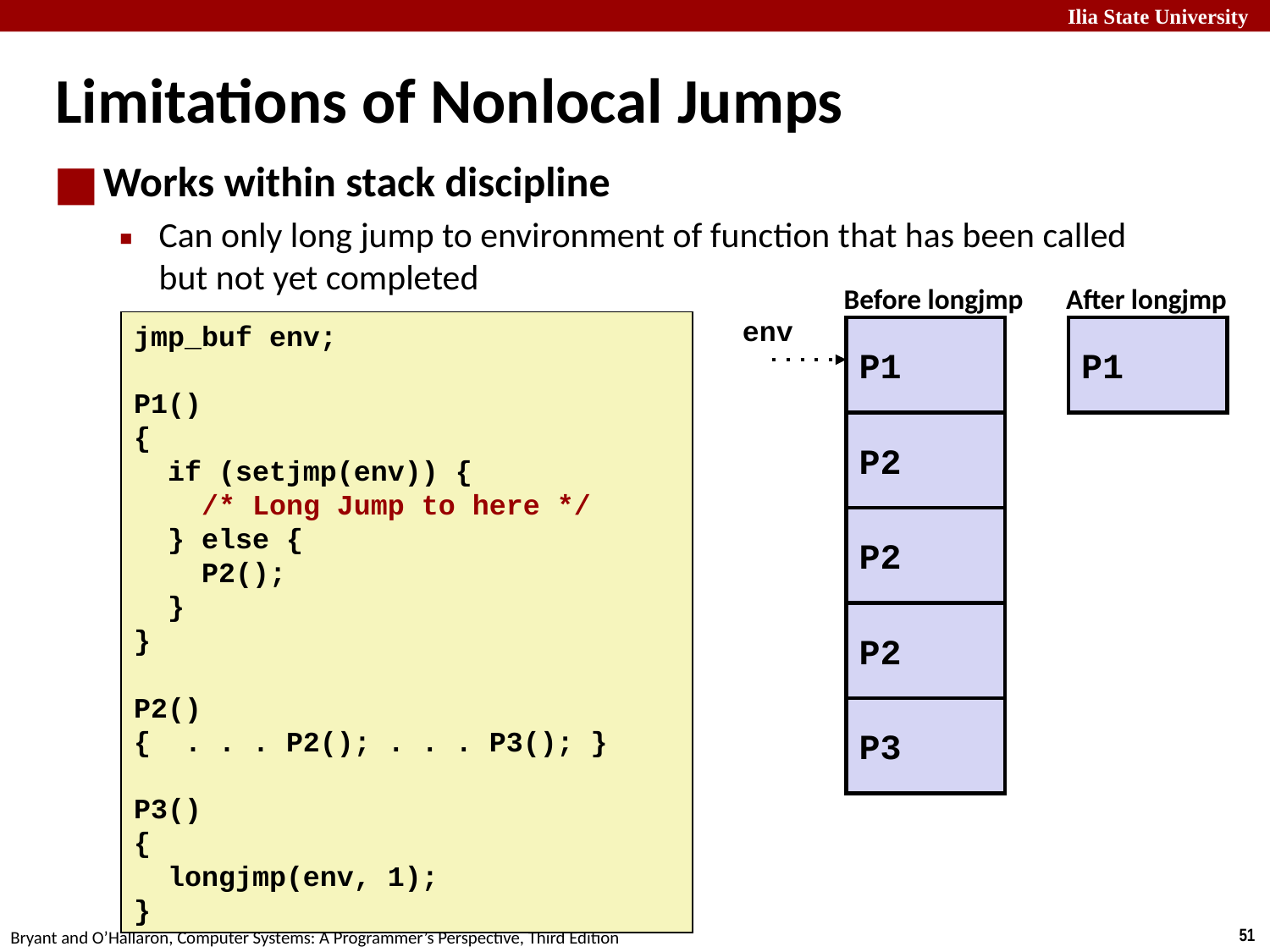

# Limitations of Nonlocal Jumps
Works within stack discipline
Can only long jump to environment of function that has been called but not yet completed
Before longjmp
After longjmp
env
jmp_buf env;

P1()
{
  if (setjmp(env)) {
    /* Long Jump to here */
  } else {
    P2();
  }
}

P2()
{  . . . P2(); . . . P3(); }

P3()
{
  longjmp(env, 1);
}
P1
P1
P2
P2
P2
P3